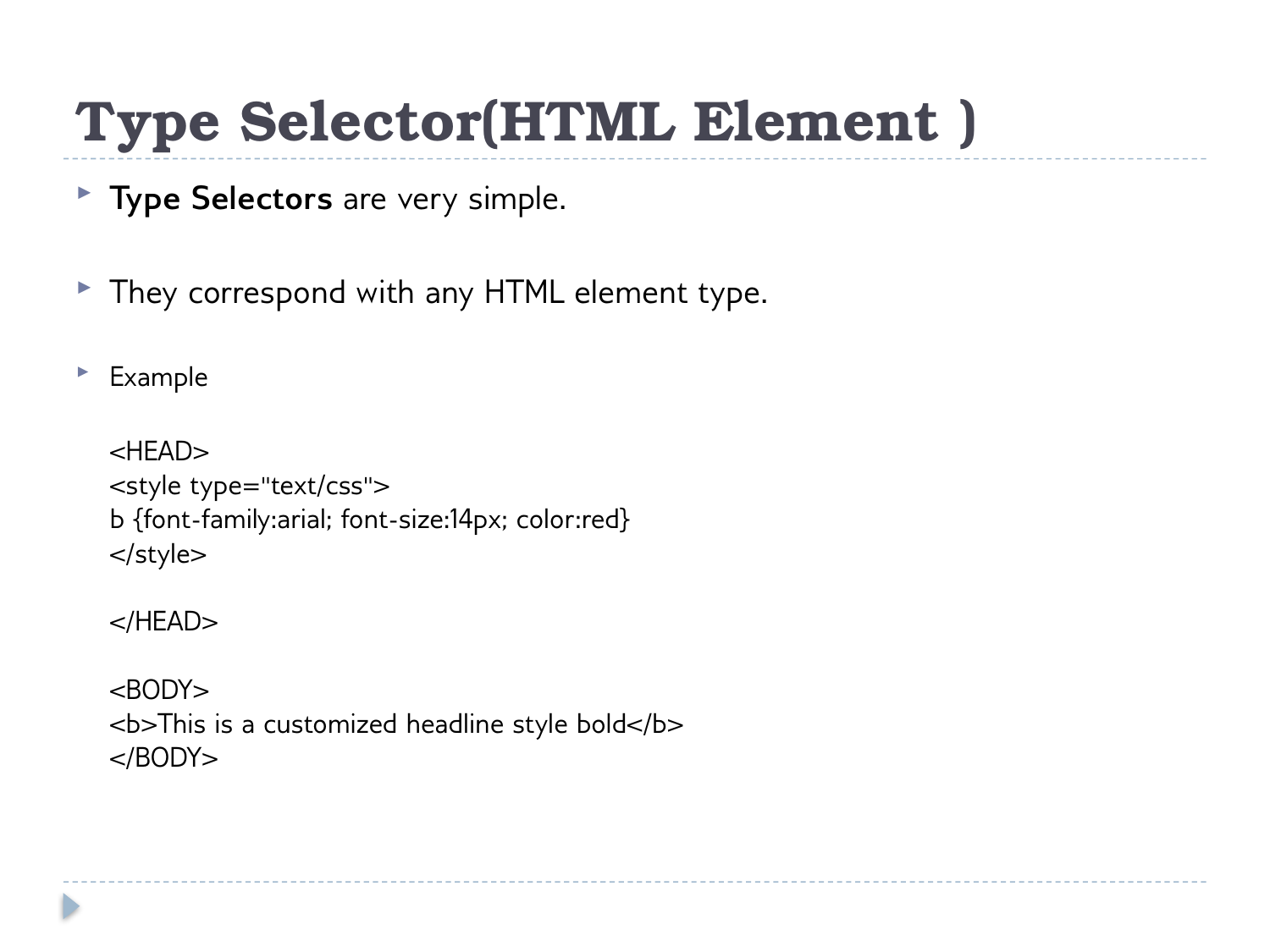

# Type Selector(HTML Element )
Type Selectors are very simple.

They correspond with any HTML element type.

Example
<HEAD>
<style type="text/css">
b {font-family:arial; font-size:14px; color:red}
</style>
</HEAD>
<BODY>
<b>This is a customized headline style bold</b>
</BODY>